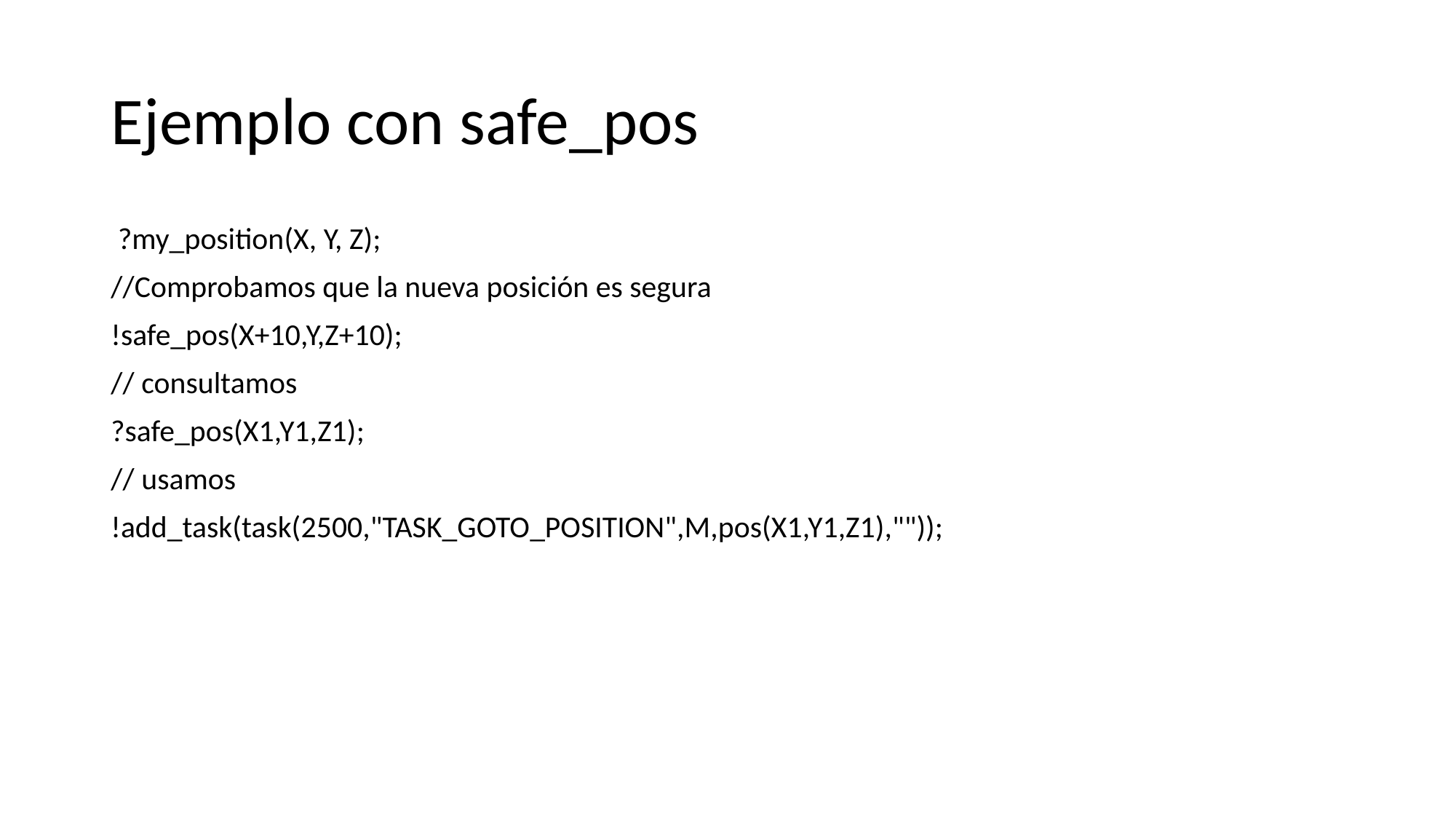

# Ejemplo con safe_pos
 ?my_position(X, Y, Z);
//Comprobamos que la nueva posición es segura
!safe_pos(X+10,Y,Z+10);
// consultamos
?safe_pos(X1,Y1,Z1);
// usamos
!add_task(task(2500,"TASK_GOTO_POSITION",M,pos(X1,Y1,Z1),""));